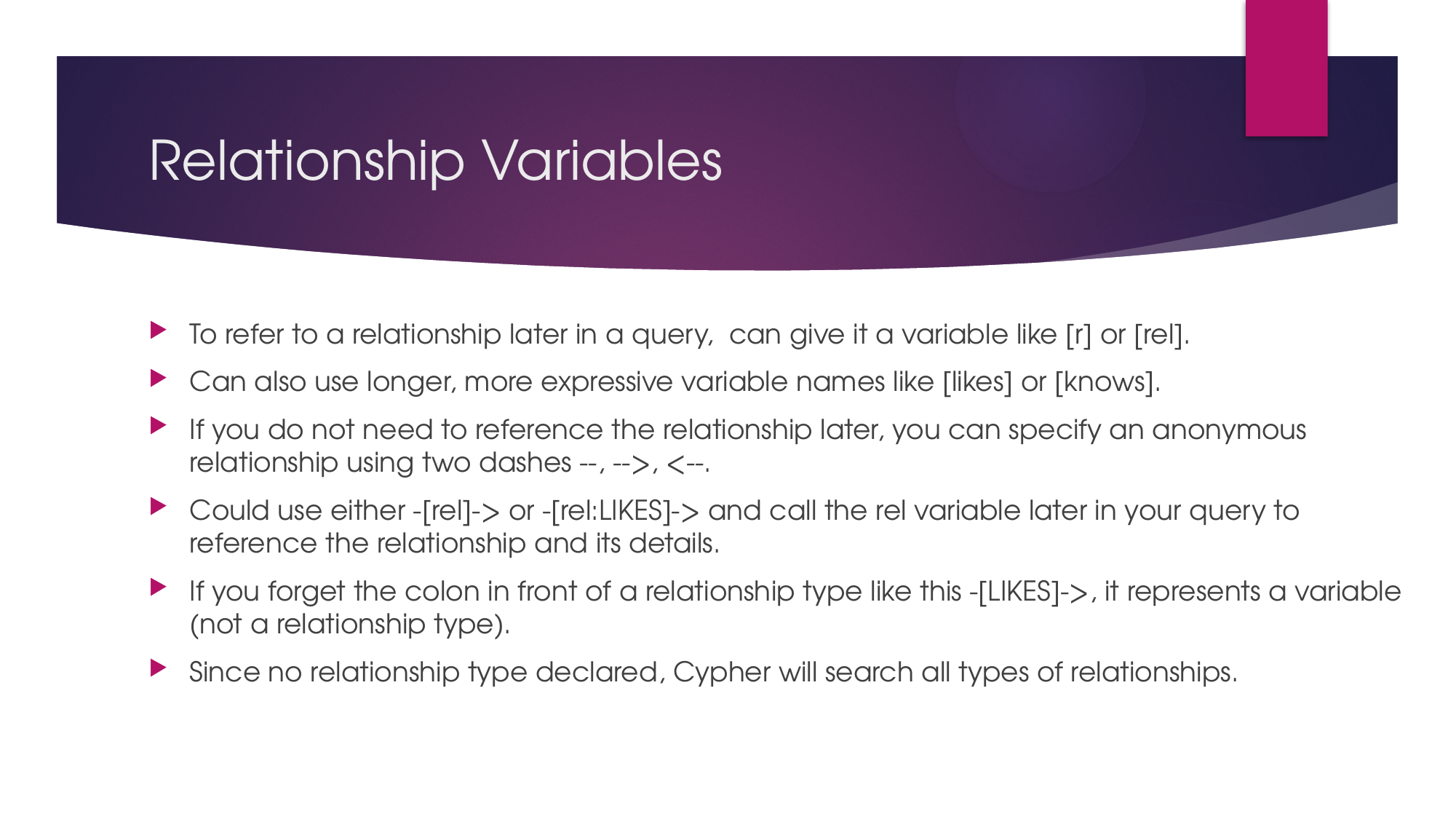

# Relationship Variables
To refer to a relationship later in a query,  can give it a variable like [r] or [rel].
Can also use longer, more expressive variable names like [likes] or [knows].
If you do not need to reference the relationship later, you can specify an anonymous relationship using two dashes --, -->, <--.
Could use either -[rel]-> or -[rel:LIKES]-> and call the rel variable later in your query to reference the relationship and its details.
If you forget the colon in front of a relationship type like this -[LIKES]->, it represents a variable (not a relationship type).
Since no relationship type declared, Cypher will search all types of relationships.